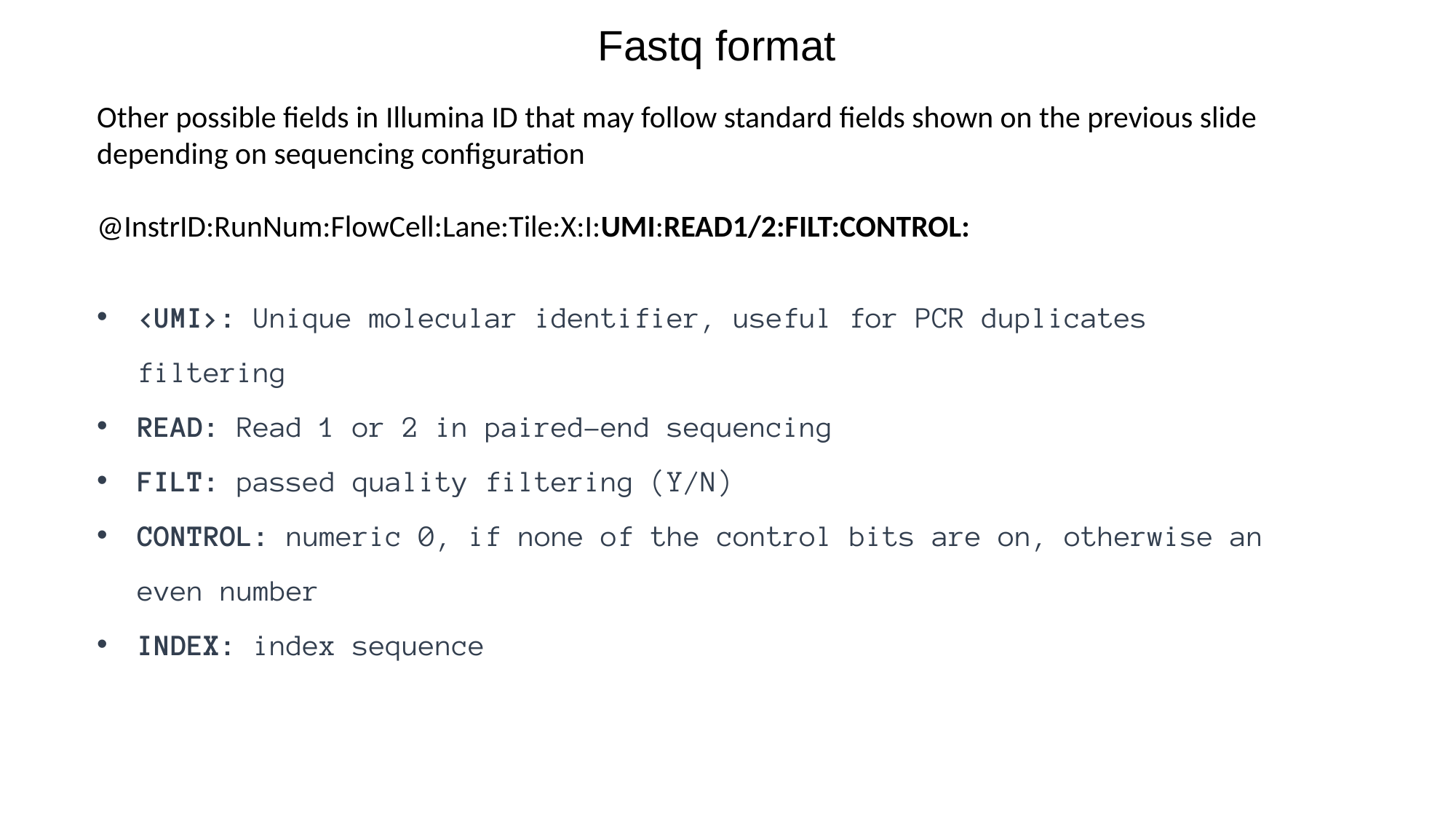

Fastq format
Other possible fields in Illumina ID that may follow standard fields shown on the previous slide depending on sequencing configuration

@InstrID:RunNum:FlowCell:Lane:Tile:X:I:UMI:READ1/2:FILT:CONTROL:

<UMI>: Unique molecular identifier, useful for PCR duplicates filtering
READ: Read 1 or 2 in paired-end sequencing
FILT: passed quality filtering (Y/N)
CONTROL: numeric 0, if none of the control bits are on, otherwise an even number
INDEX: index sequence